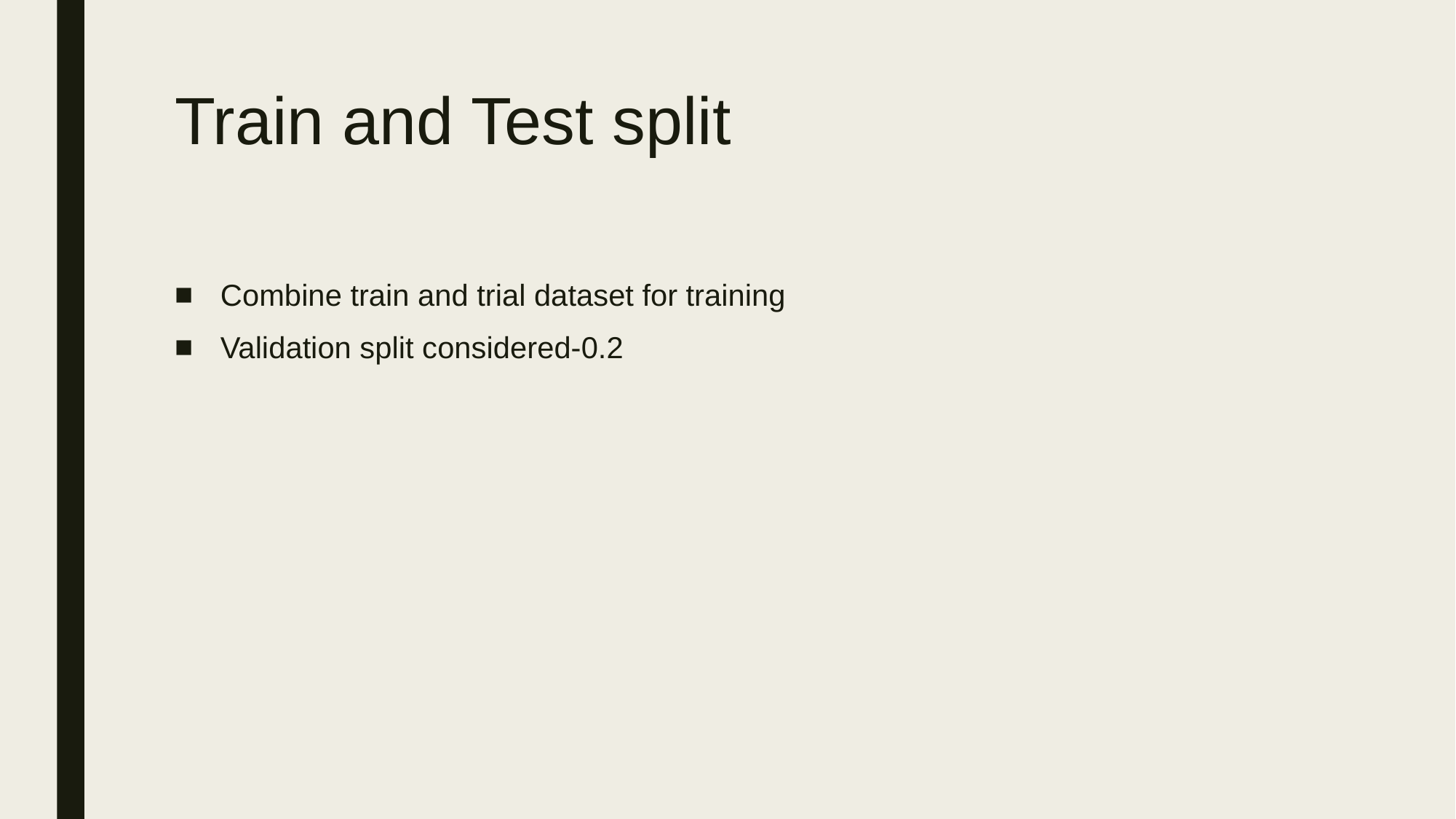

# Train and Test split
Combine train and trial dataset for training
Validation split considered-0.2